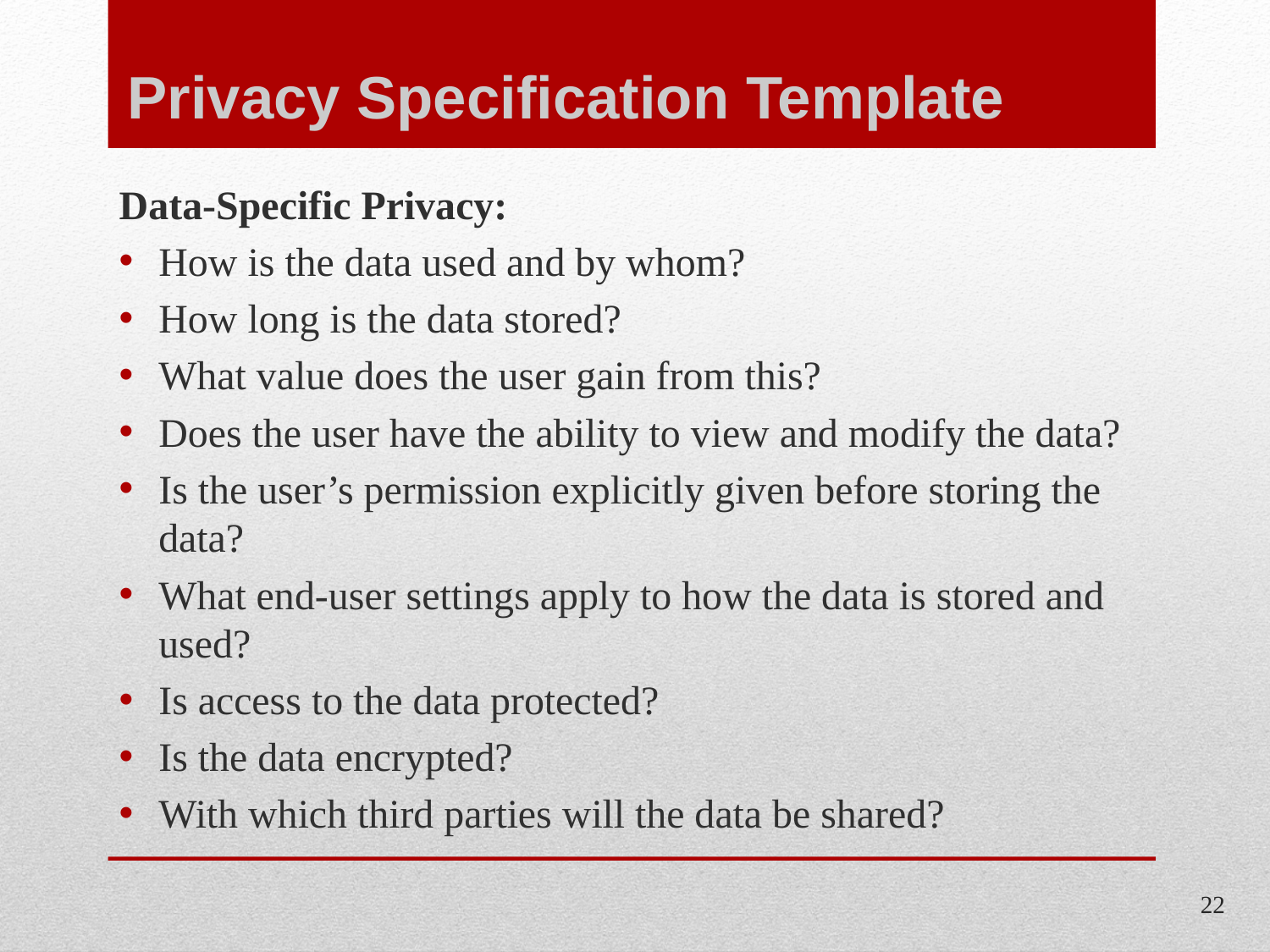

# Privacy Specification Template
Data-Specific Privacy:
How is the data used and by whom?
How long is the data stored?
What value does the user gain from this?
Does the user have the ability to view and modify the data?
Is the user’s permission explicitly given before storing the data?
What end-user settings apply to how the data is stored and used?
Is access to the data protected?
Is the data encrypted?
With which third parties will the data be shared?
22